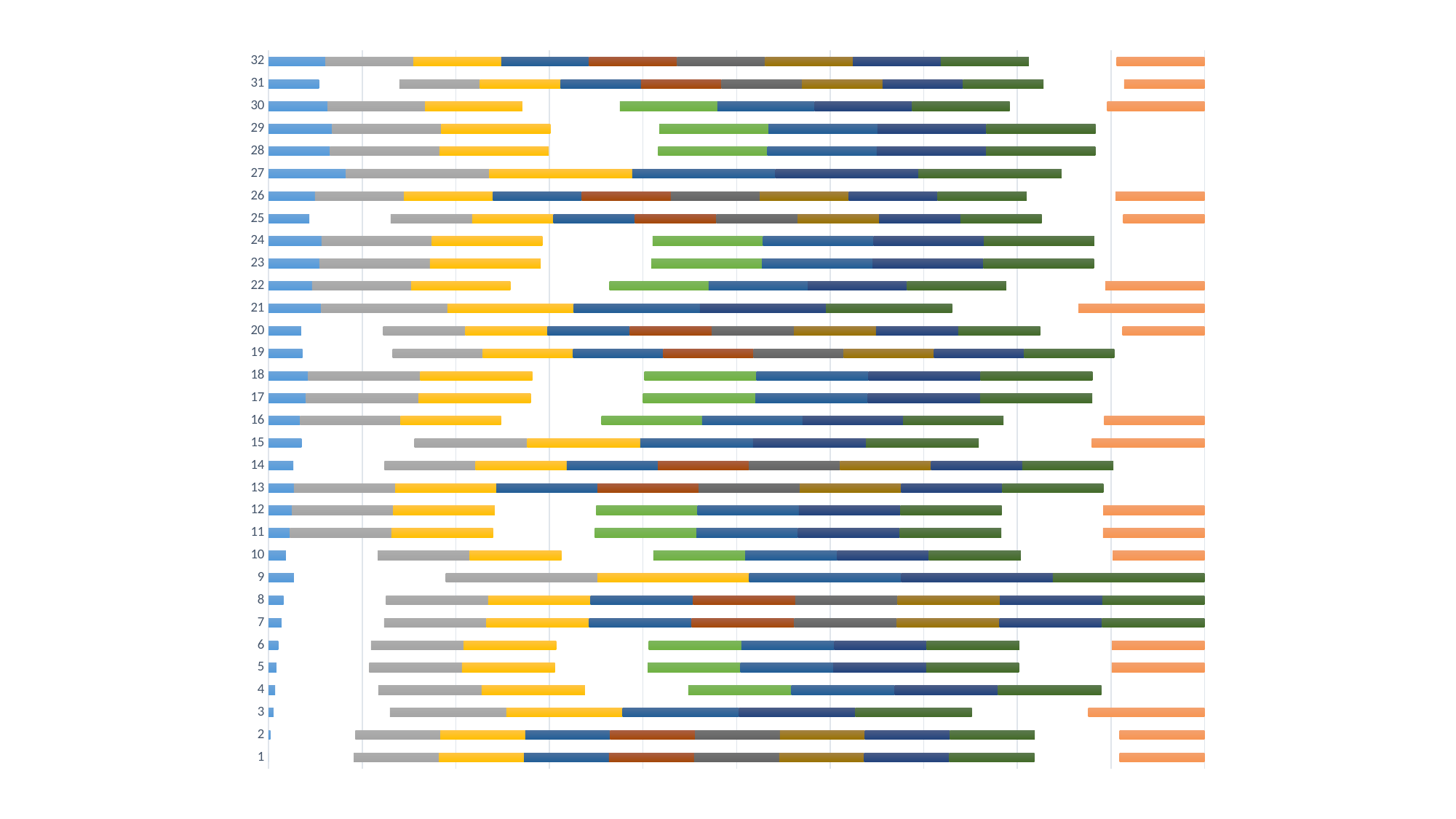

### Chart

| Category | Rooms | Room 1 | Room 2 | Room 3 | Room 4 | Room 5 | Room 6 | Room 7 | Room 8 | Room 9 | Room 10 | Room 11 | Cinema | Conference Hall |
|---|---|---|---|---|---|---|---|---|---|---|---|---|---|---|